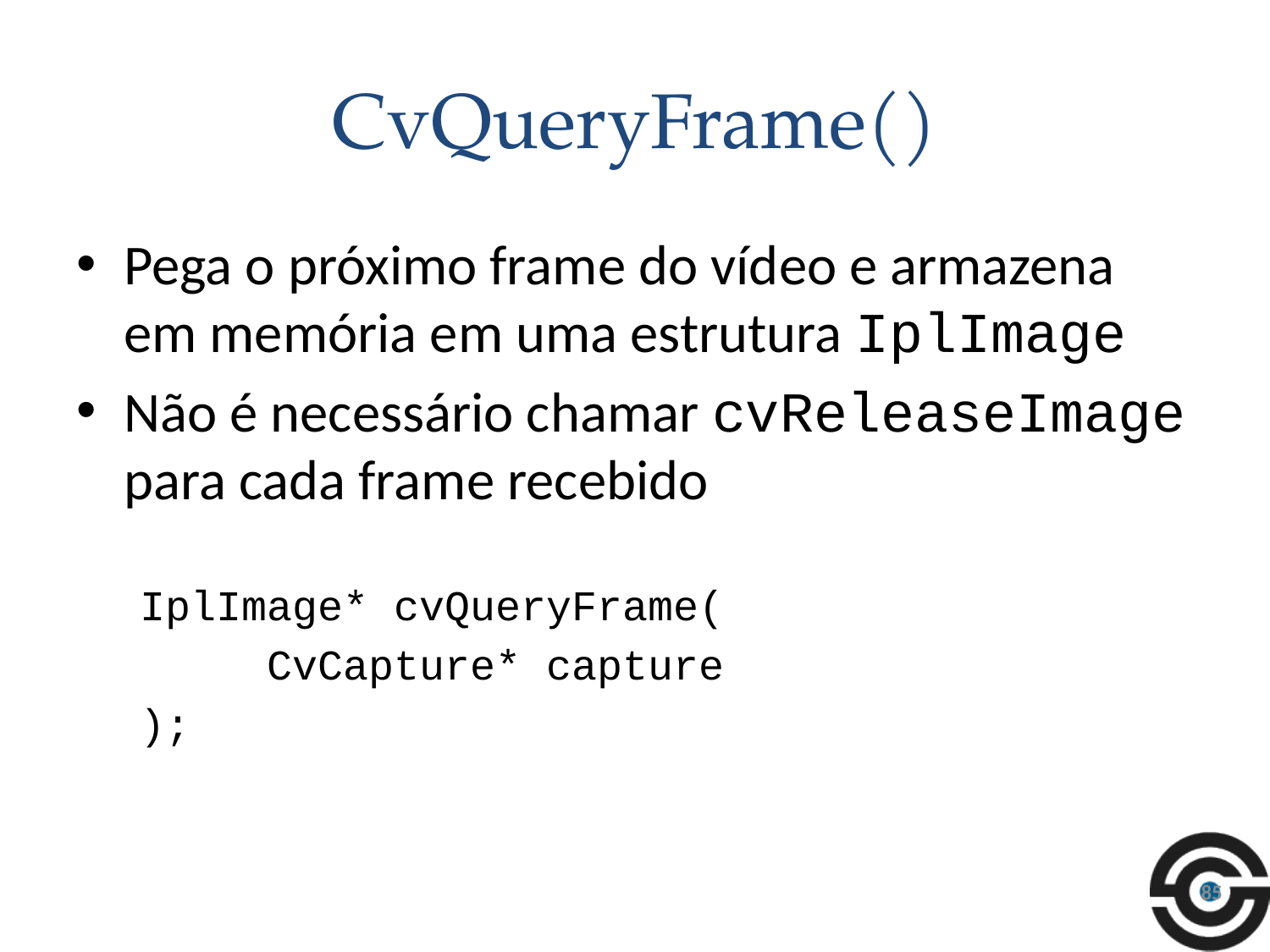

# CvQueryFrame()
Pega o próximo frame do vídeo e armazena em memória em uma estrutura IplImage
Não é necessário chamar cvReleaseImage para cada frame recebido

IplImage* cvQueryFrame(
	CvCapture* capture
);
85